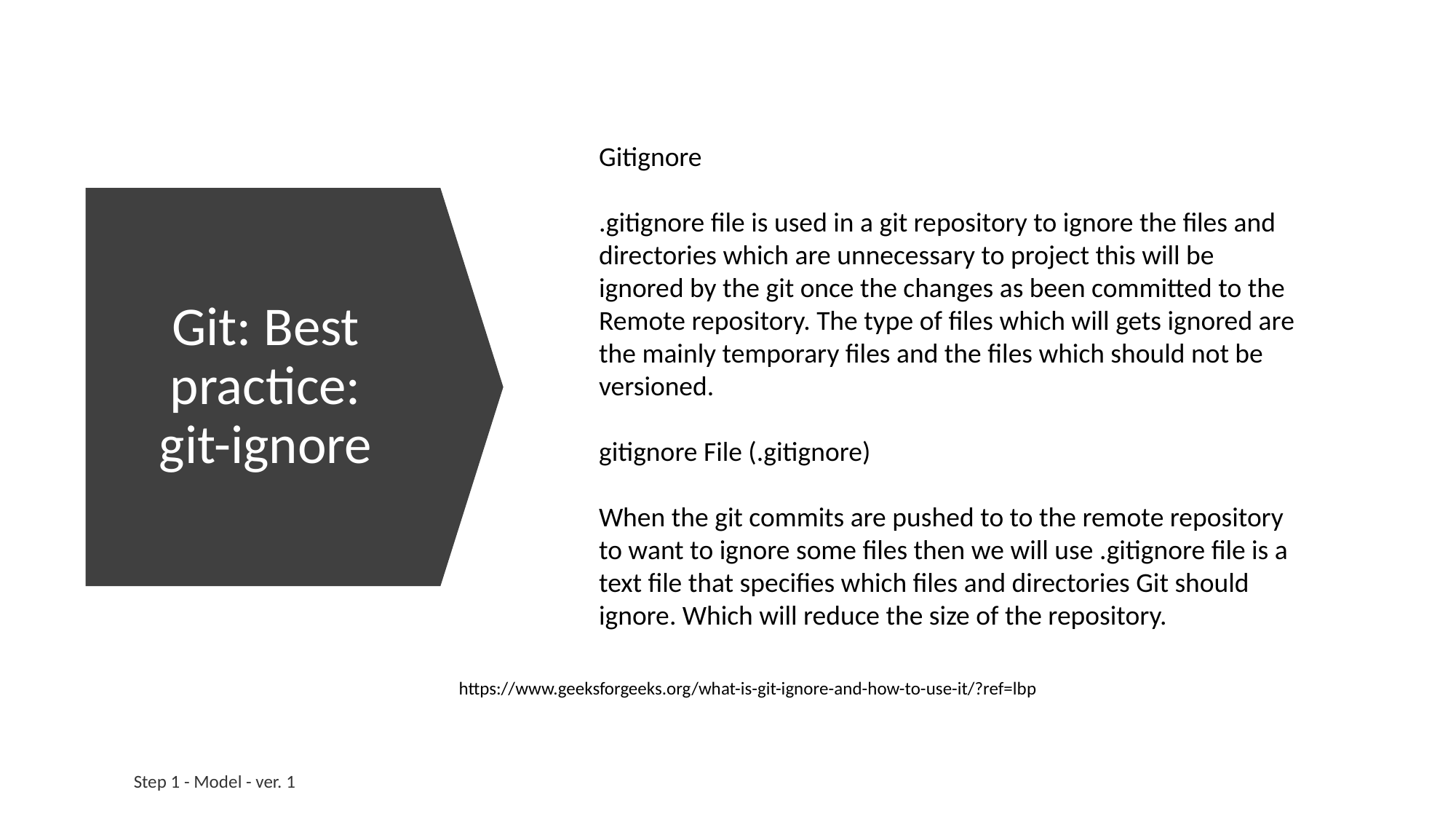

Gitignore

.gitignore file is used in a git repository to ignore the files and directories which are unnecessary to project this will be ignored by the git once the changes as been committed to the Remote repository. The type of files which will gets ignored are the mainly temporary files and the files which should not be versioned.

gitignore File (.gitignore)

When the git commits are pushed to to the remote repository to want to ignore some files then we will use .gitignore file is a text file that specifies which files and directories Git should ignore. Which will reduce the size of the repository.

# Git: Best practice: git-ignore
https://www.geeksforgeeks.org/what-is-git-ignore-and-how-to-use-it/?ref=lbp
Step 1 - Model - ver. 1